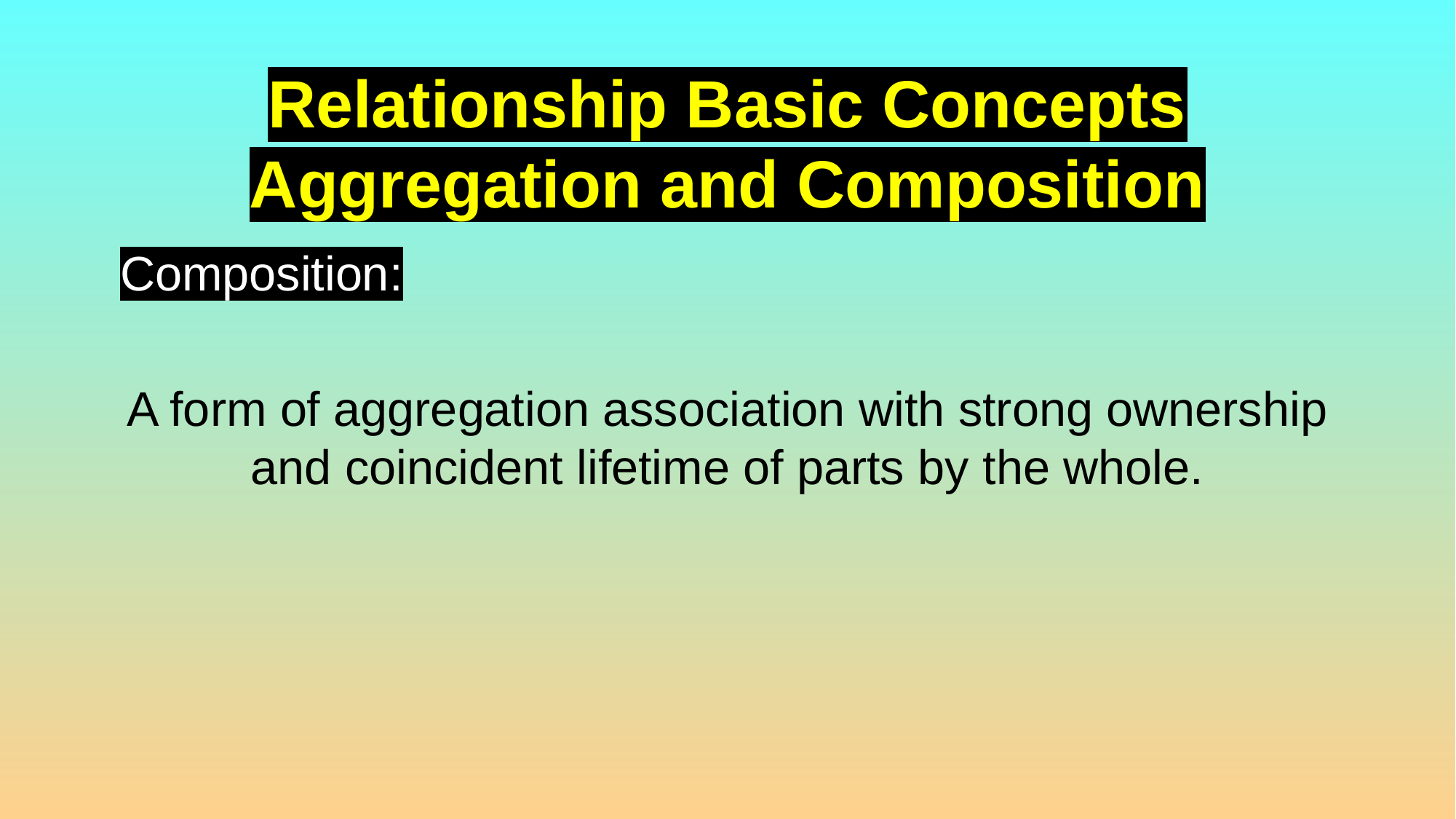

# Relationship Basic Concepts Aggregation and Composition
Composition:

A form of aggregation association with strong ownership and coincident lifetime of parts by the whole.